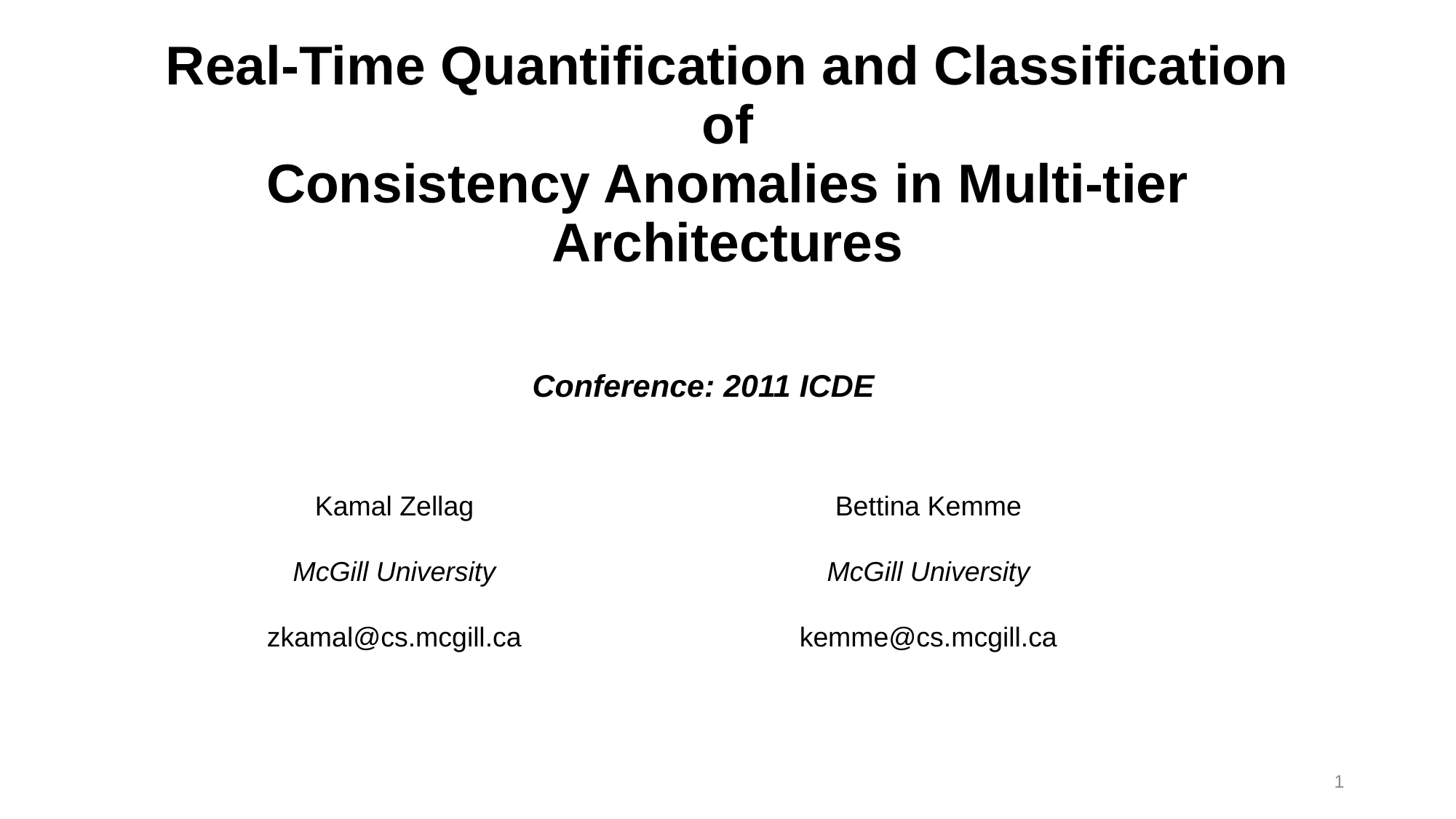

# Real-Time Quantification and Classification of Consistency Anomalies in Multi-tier Architectures
Conference: 2011 ICDE
Kamal Zellag

McGill University

zkamal@cs.mcgill.ca
Bettina Kemme

McGill University

kemme@cs.mcgill.ca
1